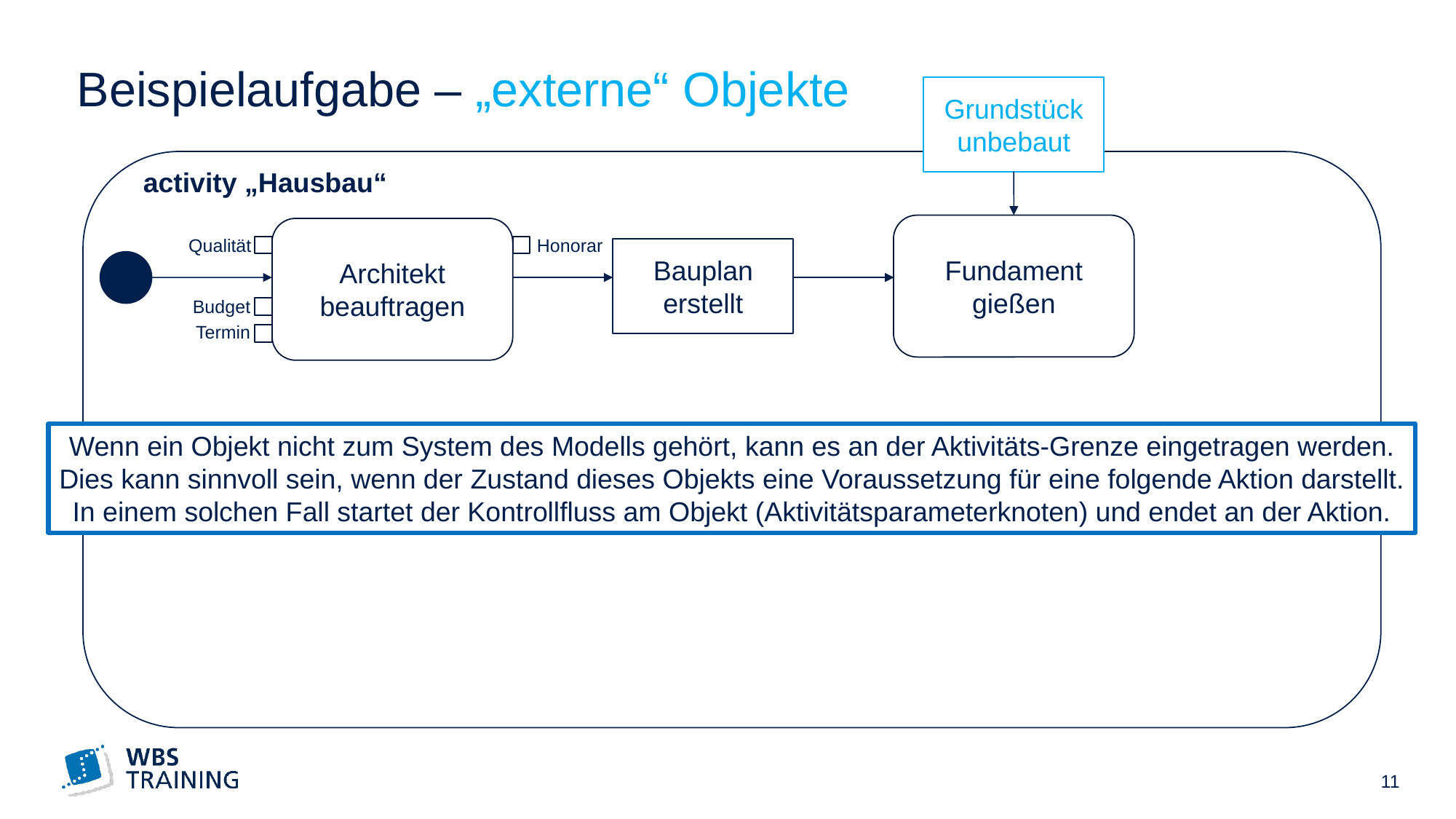

# Beispielaufgabe – „externe“ Objekte
Grundstück
unbebaut

activity „Hausbau“
Fundament
gießen
Architekt beauftragen
Qualität
Honorar

Bauplan erstellt

Budget

Termin

Wenn ein Objekt nicht zum System des Modells gehört, kann es an der Aktivitäts-Grenze eingetragen werden.
Dies kann sinnvoll sein, wenn der Zustand dieses Objekts eine Voraussetzung für eine folgende Aktion darstellt.
In einem solchen Fall startet der Kontrollfluss am Objekt (Aktivitätsparameterknoten) und endet an der Aktion.
    11